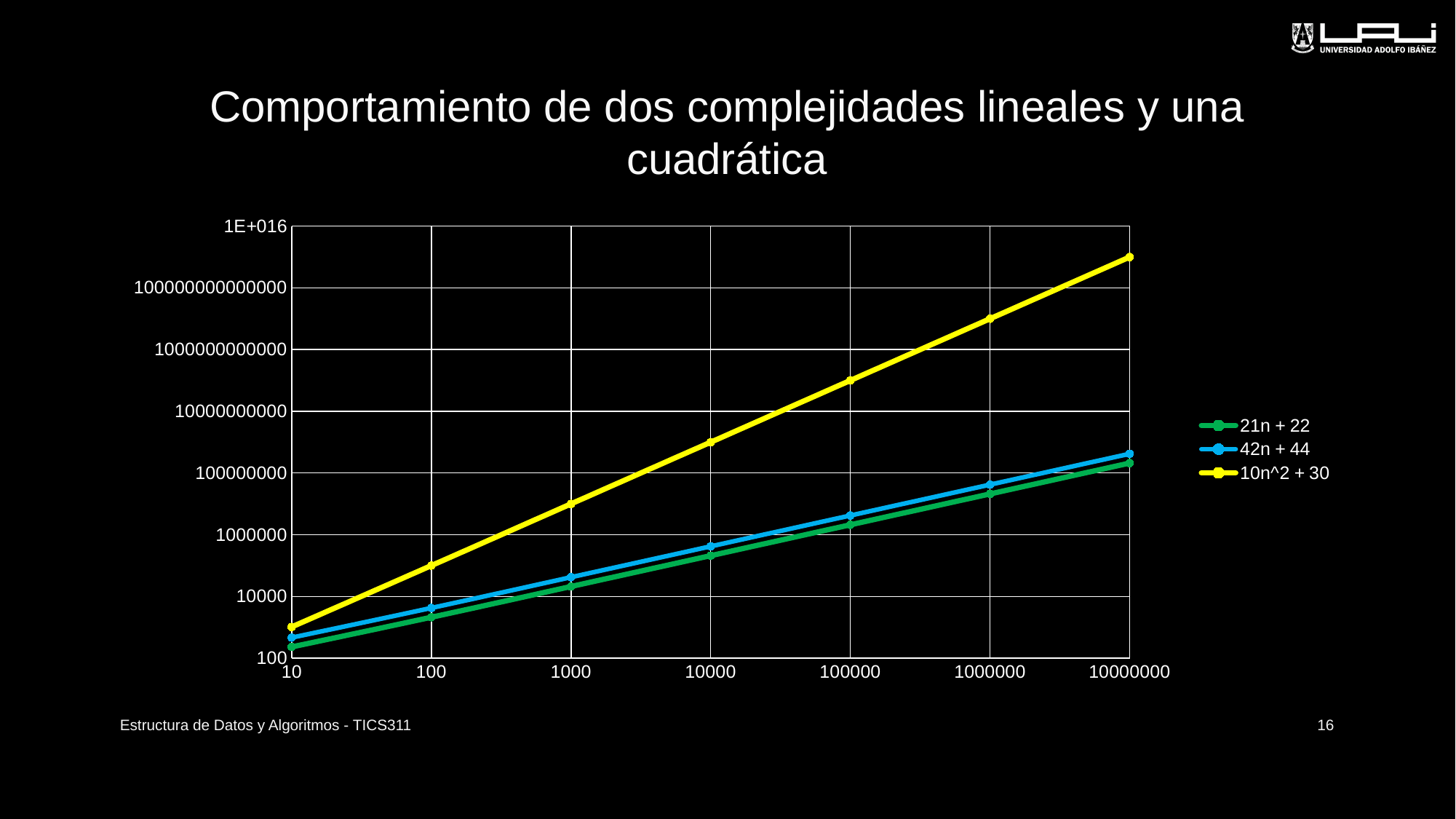

# Comportamiento de dos complejidades lineales y una cuadrática

### Chart

| Category | 21n + 22 | 42n + 44 | 10n^2 + 30 |
|---|---|---|---|
Estructura de Datos y Algoritmos - TICS311
16